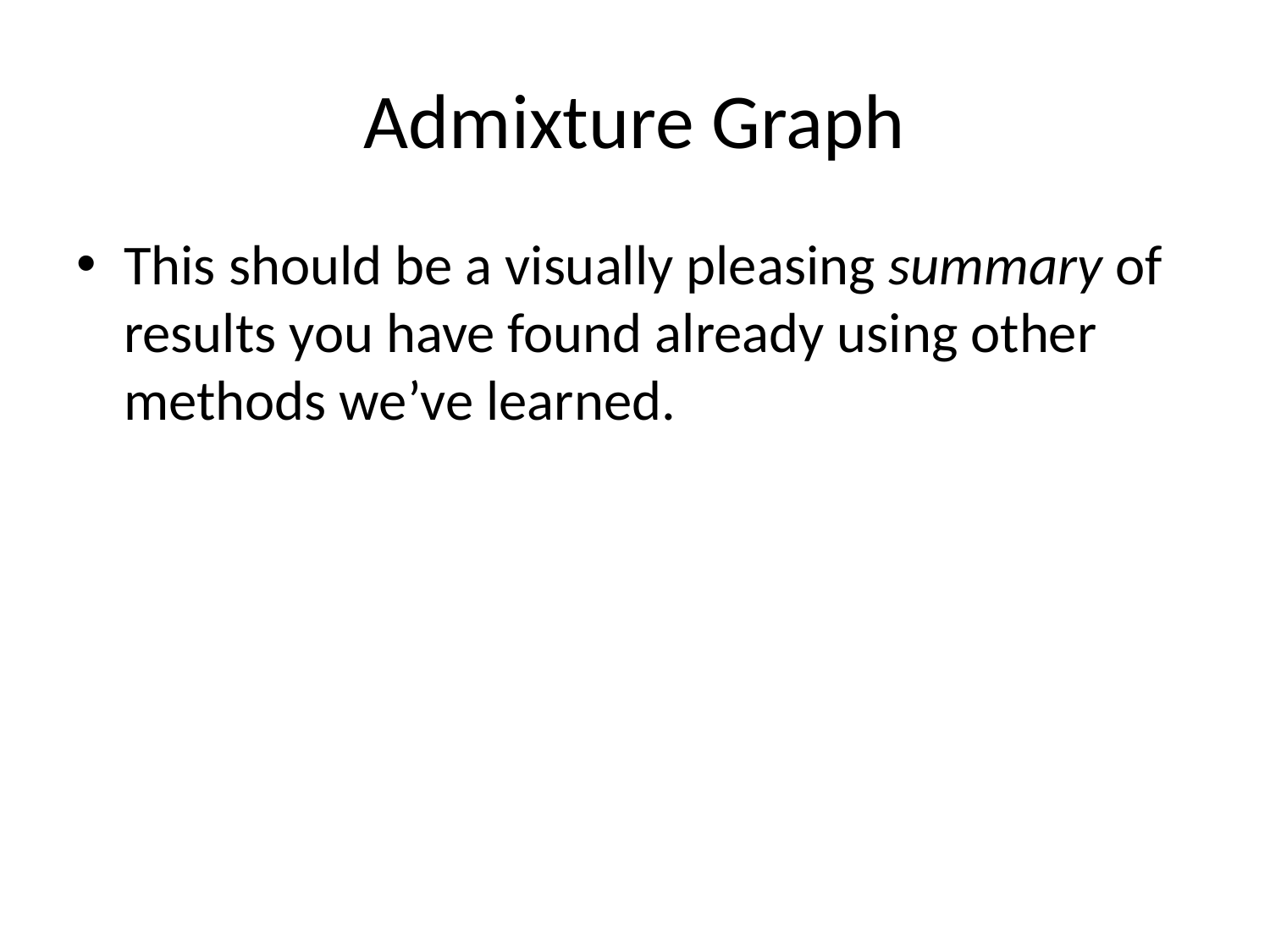

# Admixture Graph
This should be a visually pleasing summary of results you have found already using other methods we’ve learned.